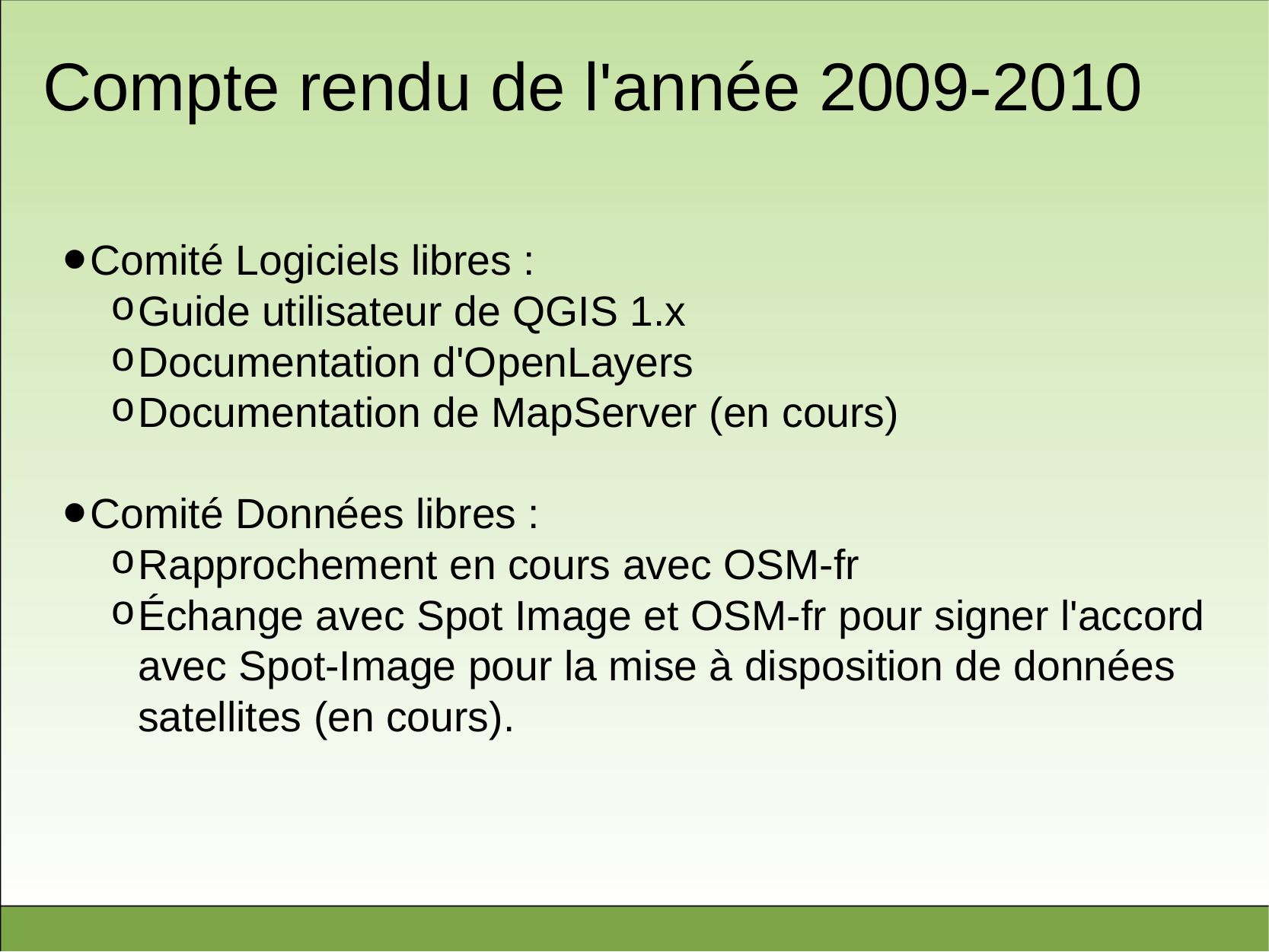

# Compte rendu de l'année 2009-2010
Comité Logiciels libres :
Guide utilisateur de QGIS 1.x
Documentation d'OpenLayers
Documentation de MapServer (en cours)

Comité Données libres :
Rapprochement en cours avec OSM-fr
Échange avec Spot Image et OSM-fr pour signer l'accord avec Spot-Image pour la mise à disposition de données satellites (en cours).